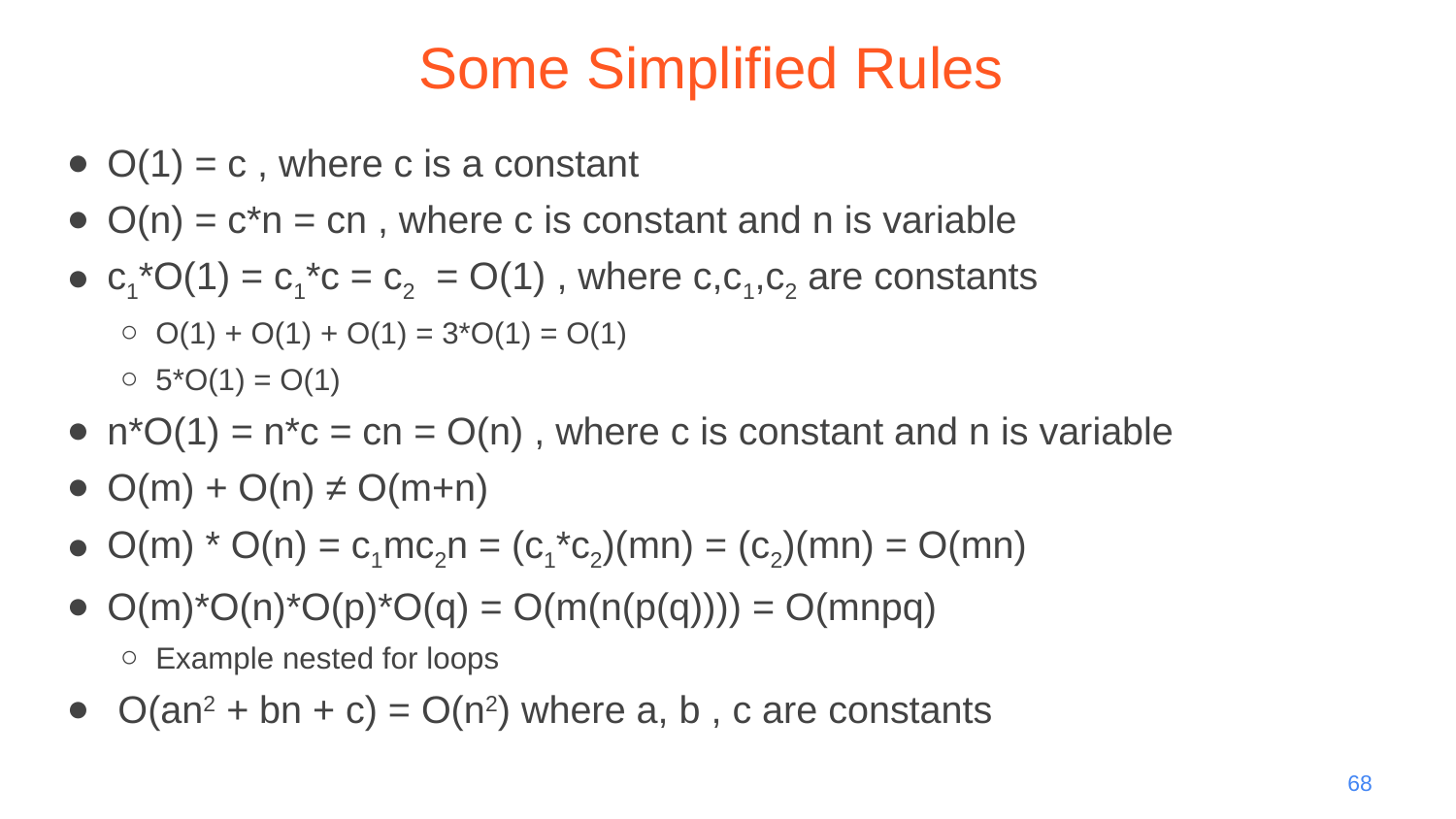

# Some Simplified Rules
O(1) = c , where c is a constant
O(n) = c*n = cn , where c is constant and n is variable
c1*O(1) = c1*c = c2  = O(1) , where c,c1,c2 are constants
O(1) + O(1) + O(1) = 3*O(1) = O(1)
5*O(1) = O(1)
n*O(1) = n*c = cn = O(n) , where c is constant and n is variable
O(m) + O(n) ≠ O(m+n)
O(m) * O(n) = c1mc2n = (c1*c2)(mn) = (c2)(mn) = O(mn)
O(m)*O(n)*O(p)*O(q) = O(m(n(p(q)))) = O(mnpq)
Example nested for loops
 O(an2 + bn + c) = O(n2) where a, b , c are constants
68